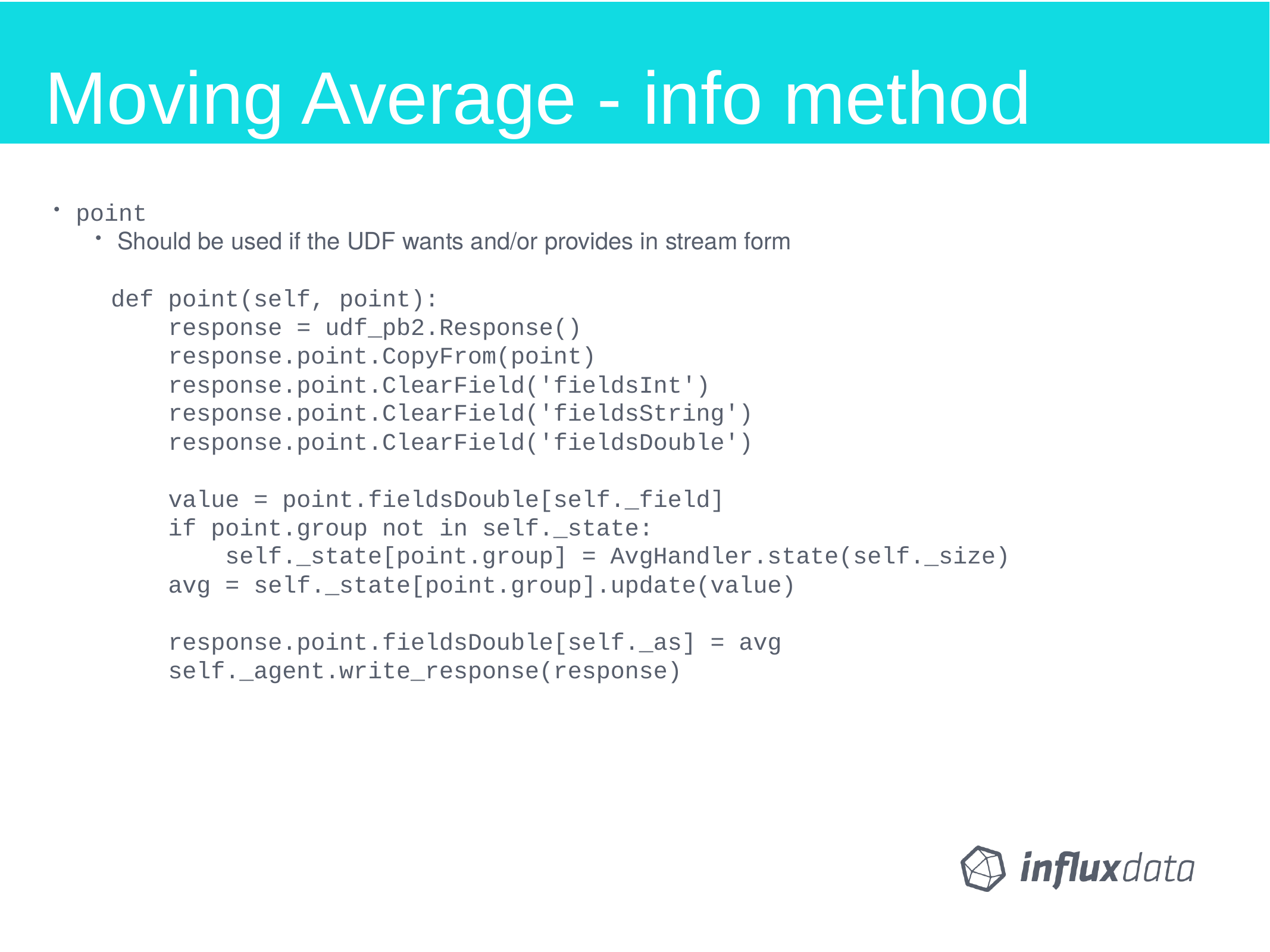

Moving Average - info method
point
Should be used if the UDF wants and/or provides in stream form

    def point(self, point):
        response = udf_pb2.Response()
        response.point.CopyFrom(point)
        response.point.ClearField('fieldsInt')
        response.point.ClearField('fieldsString')
        response.point.ClearField('fieldsDouble')

        value = point.fieldsDouble[self._field]
        if point.group not in self._state:
            self._state[point.group] = AvgHandler.state(self._size)
        avg = self._state[point.group].update(value)

        response.point.fieldsDouble[self._as] = avg
        self._agent.write_response(response)